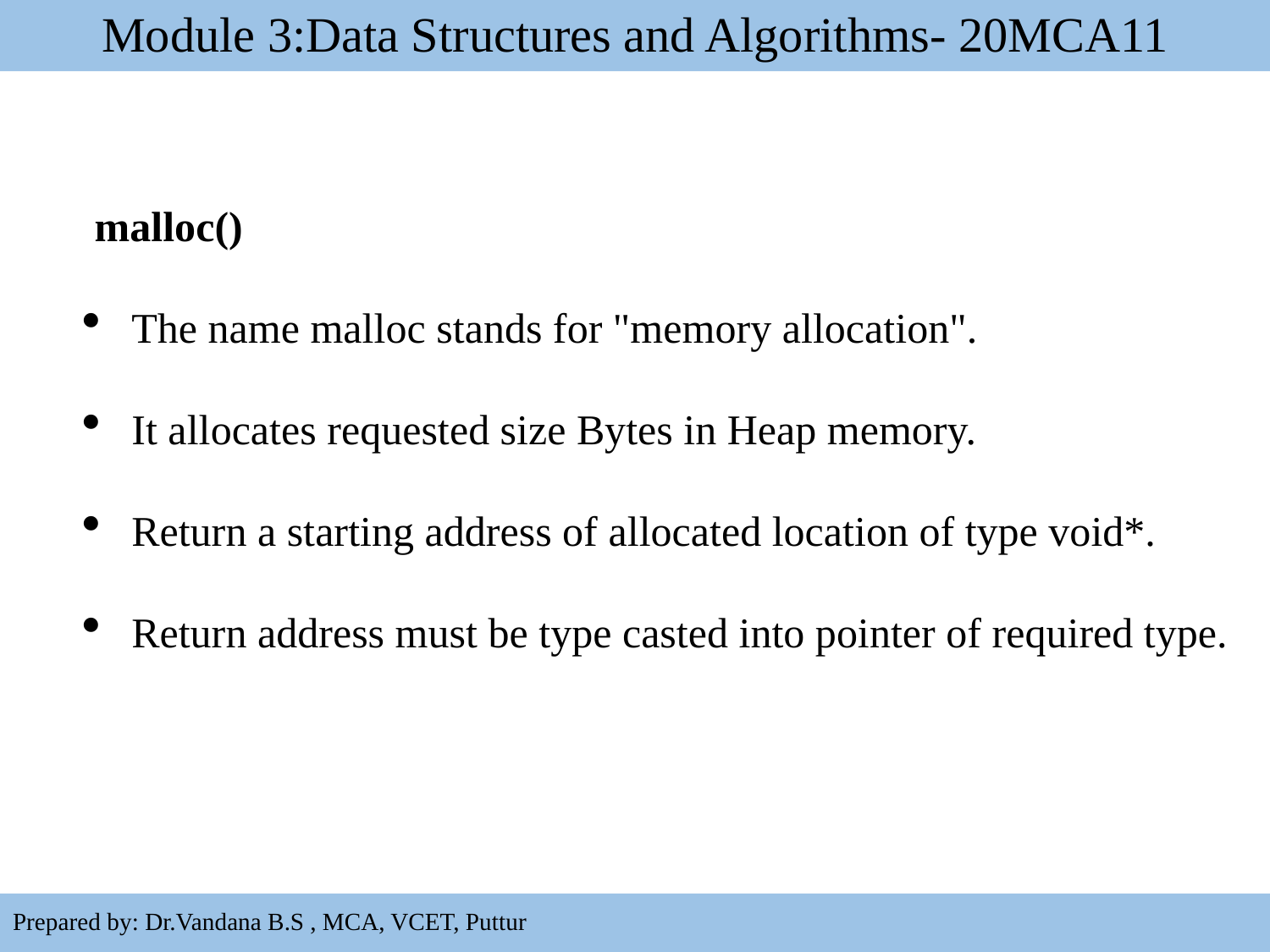

# Module 3:Data Structures and Algorithms- 20MCA11
 malloc()
The name malloc stands for "memory allocation".
It allocates requested size Bytes in Heap memory.
Return a starting address of allocated location of type void*.
Return address must be type casted into pointer of required type.
9
Prepared by: Dr.Vandana B.S , MCA, VCET, Puttur